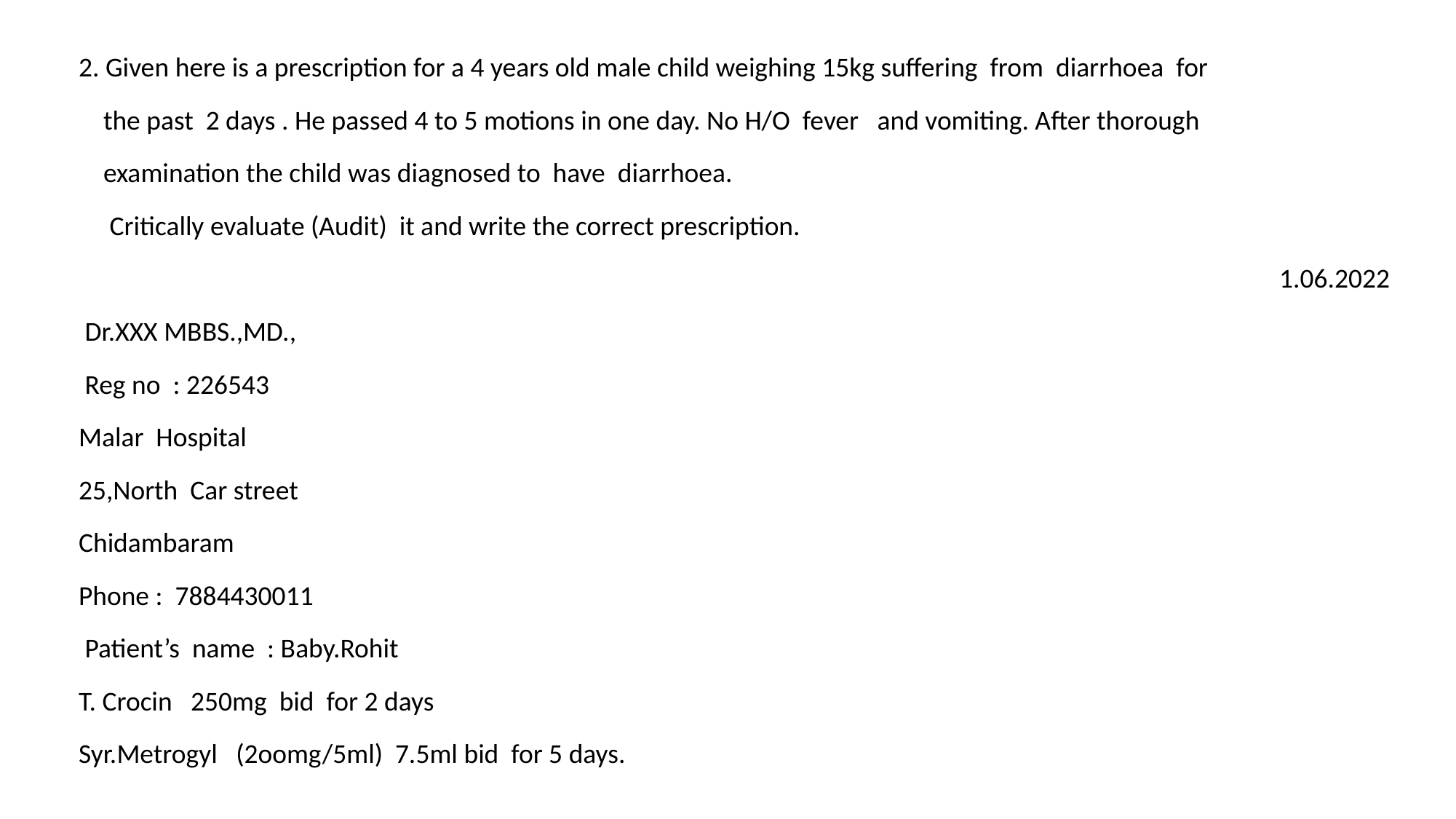

2. Given here is a prescription for a 4 years old male child weighing 15kg suffering  from  diarrhoea  for
    the past  2 days . He passed 4 to 5 motions in one day. No H/O  fever   and vomiting. After thorough
    examination the child was diagnosed to  have  diarrhoea.
     Critically evaluate (Audit)  it and write the correct prescription.
											1.06.2022
 Dr.XXX MBBS.,MD.,
 Reg no  : 226543
Malar  Hospital
25,North  Car street
Chidambaram
Phone :  7884430011
 Patient’s  name  : Baby.Rohit
T. Crocin   250mg  bid  for 2 days
Syr.Metrogyl   (2oomg/5ml)  7.5ml bid  for 5 days.